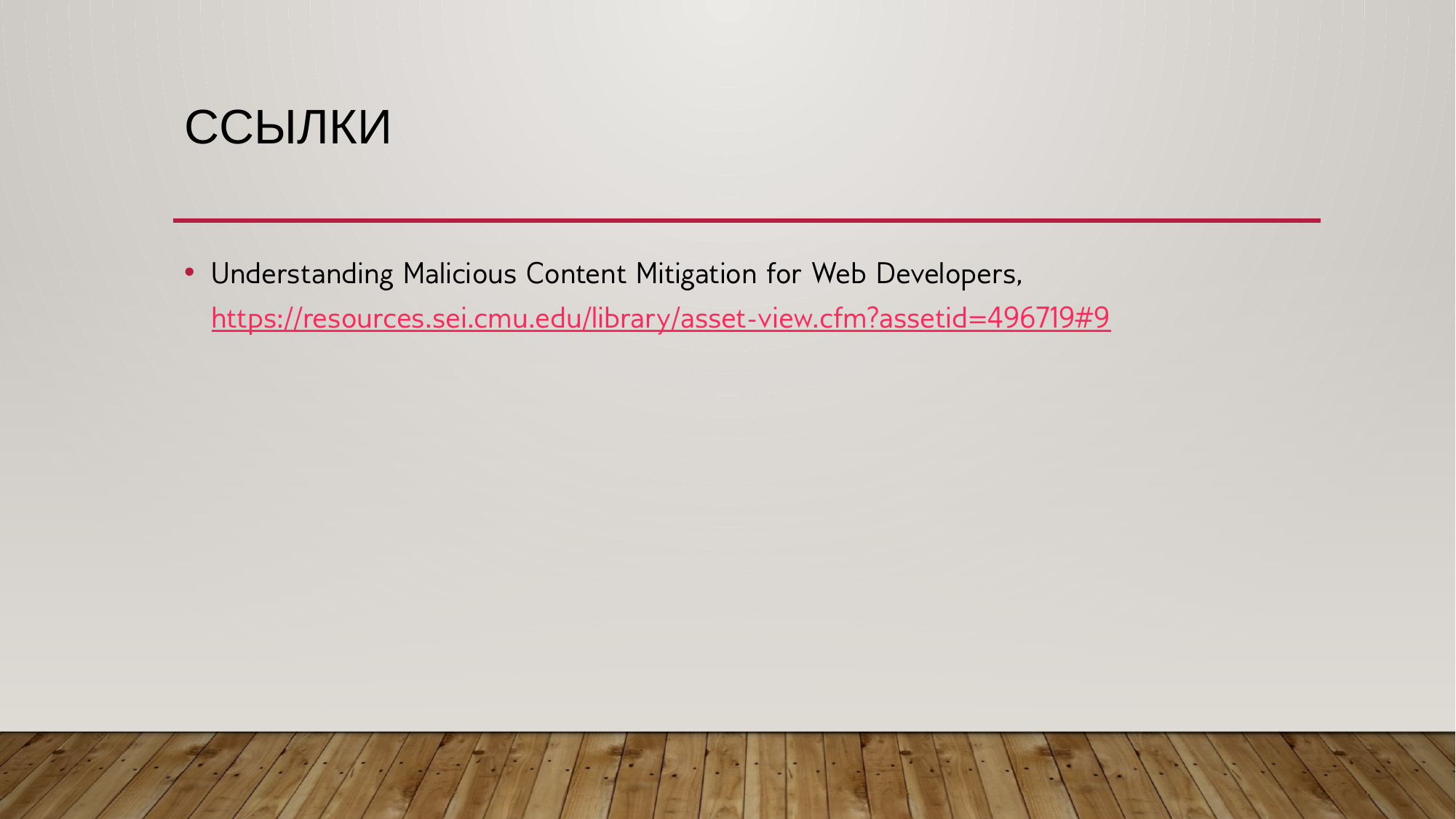

# Ссылки
Understanding Malicious Content Mitigation for Web Developers, https://resources.sei.cmu.edu/library/asset-view.cfm?assetid=496719#9